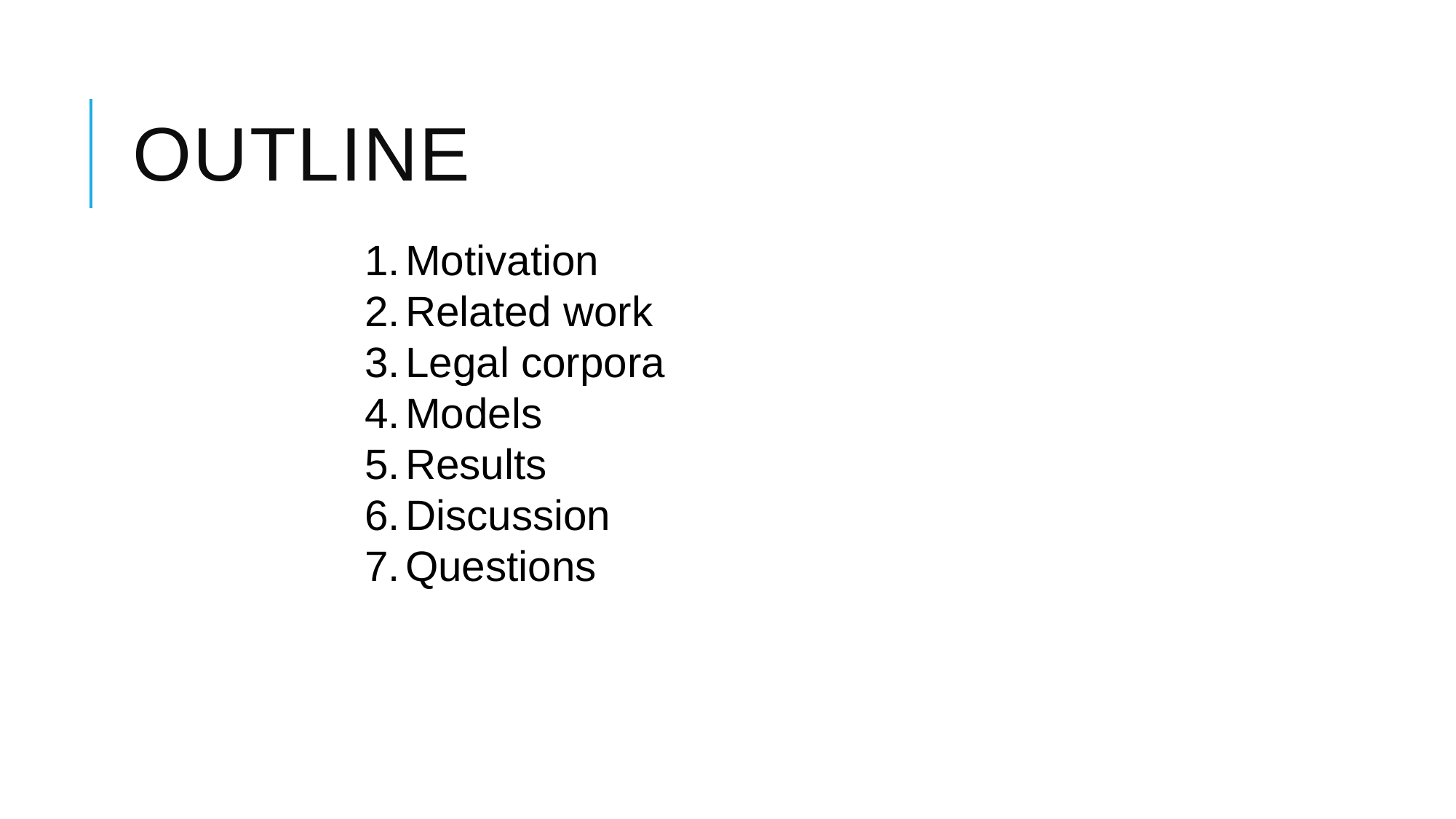

# Outline
Motivation
Related work
Legal corpora
Models
Results
Discussion
Questions